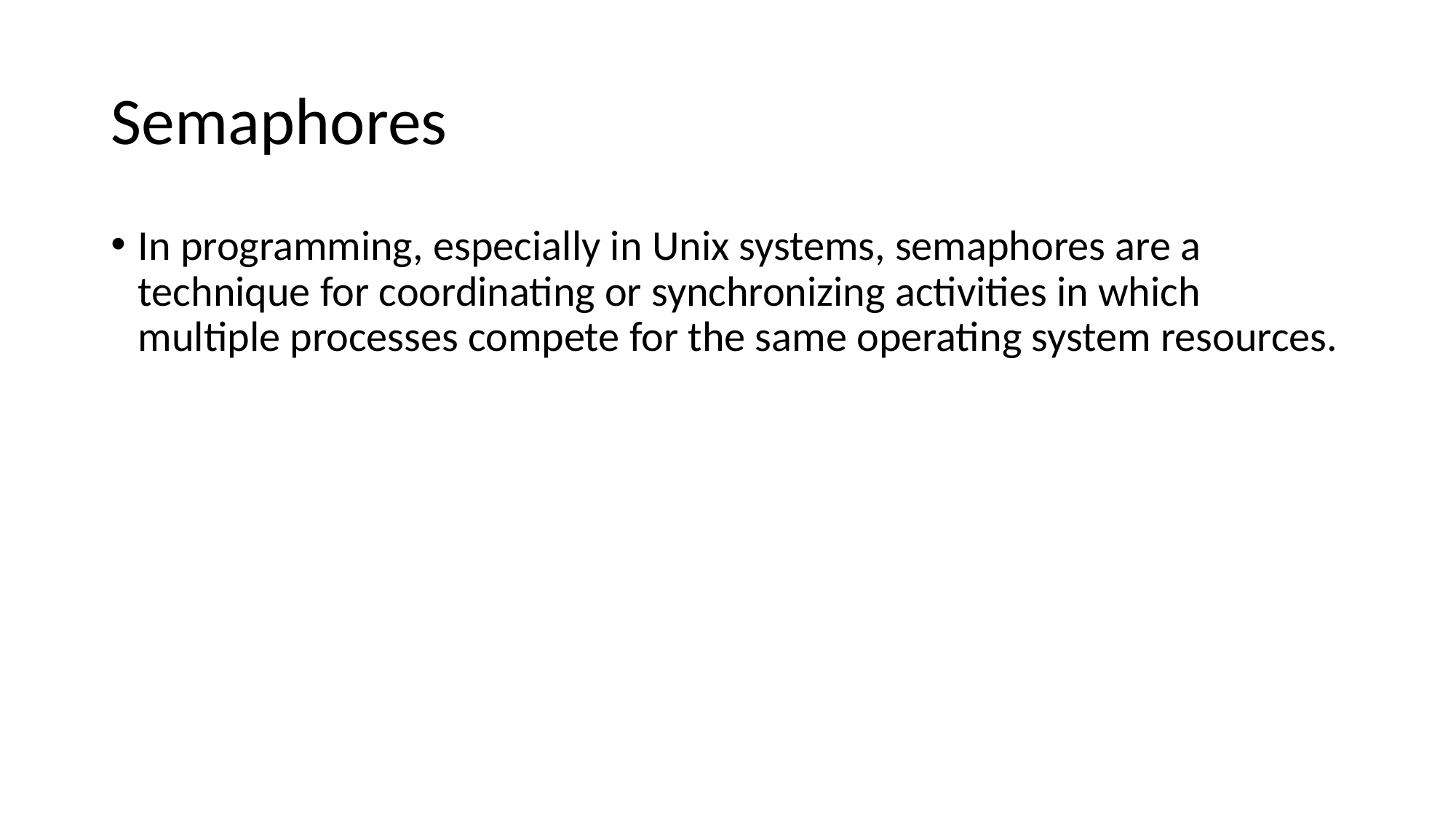

# Semaphores
In programming, especially in Unix systems, semaphores are a technique for coordinating or synchronizing activities in which multiple processes compete for the same operating system resources.